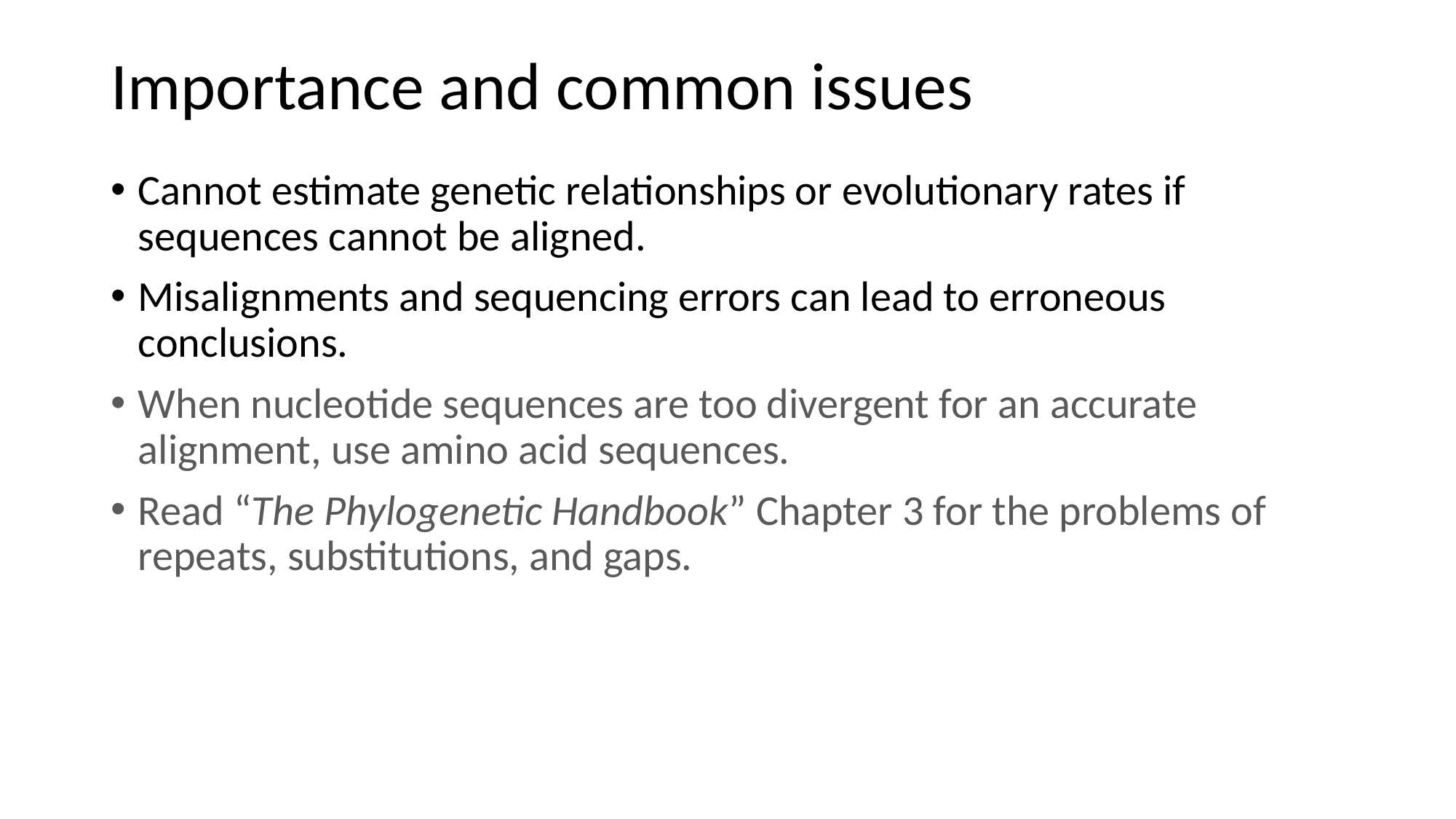

# Importance and common issues
Cannot estimate genetic relationships or evolutionary rates if sequences cannot be aligned.
Misalignments and sequencing errors can lead to erroneous conclusions.
When nucleotide sequences are too divergent for an accurate alignment, use amino acid sequences.
Read “The Phylogenetic Handbook” Chapter 3 for the problems of repeats, substitutions, and gaps.